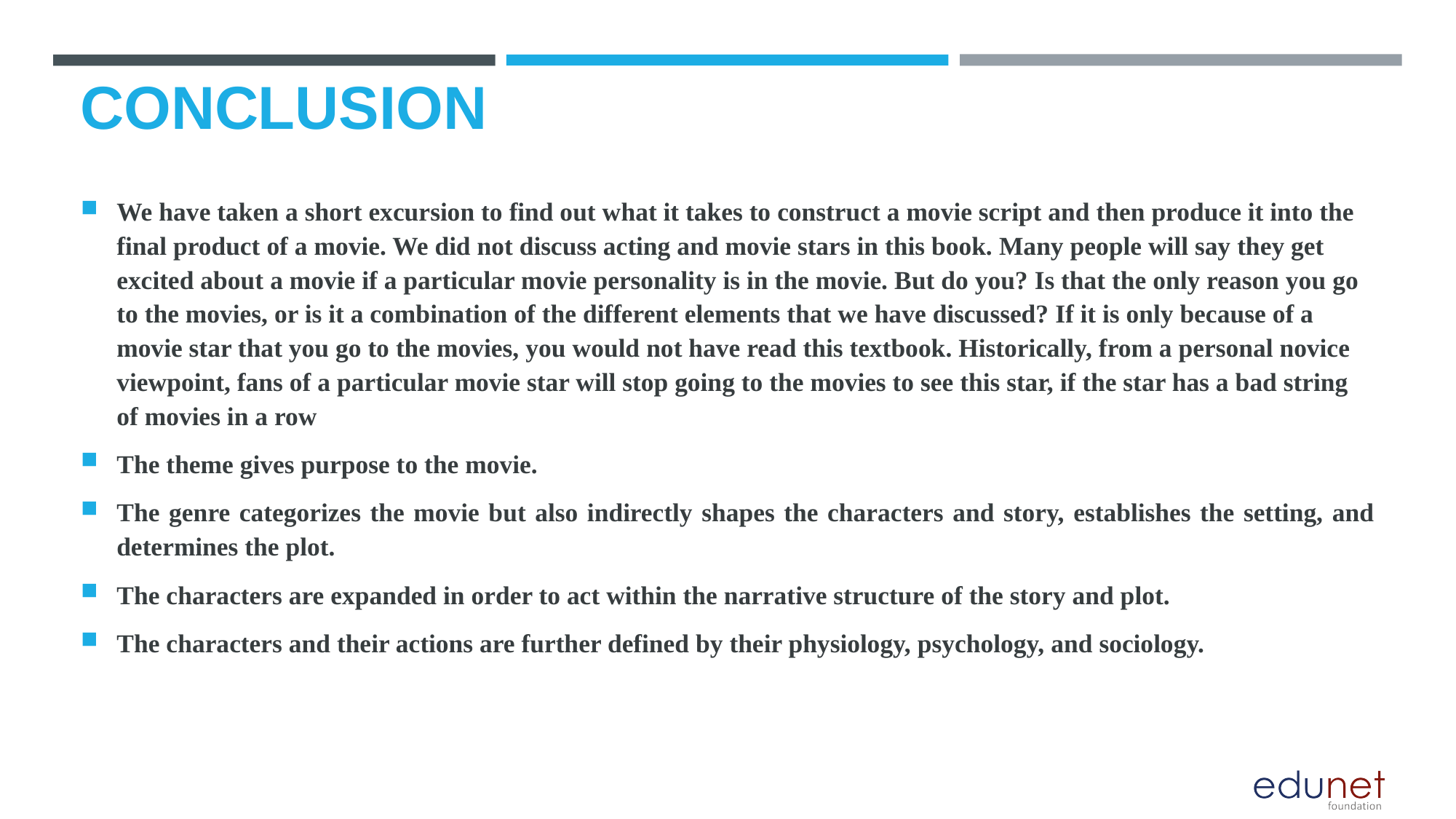

# Conclusion
We have taken a short excursion to find out what it takes to construct a movie script and then produce it into the final product of a movie. We did not discuss acting and movie stars in this book. Many people will say they get excited about a movie if a particular movie personality is in the movie. But do you? Is that the only reason you go to the movies, or is it a combination of the different elements that we have discussed? If it is only because of a movie star that you go to the movies, you would not have read this textbook. Historically, from a personal novice viewpoint, fans of a particular movie star will stop going to the movies to see this star, if the star has a bad string of movies in a row
The theme gives purpose to the movie.
The genre categorizes the movie but also indirectly shapes the characters and story, establishes the setting, and determines the plot.
The characters are expanded in order to act within the narrative structure of the story and plot.
The characters and their actions are further defined by their physiology, psychology, and sociology.